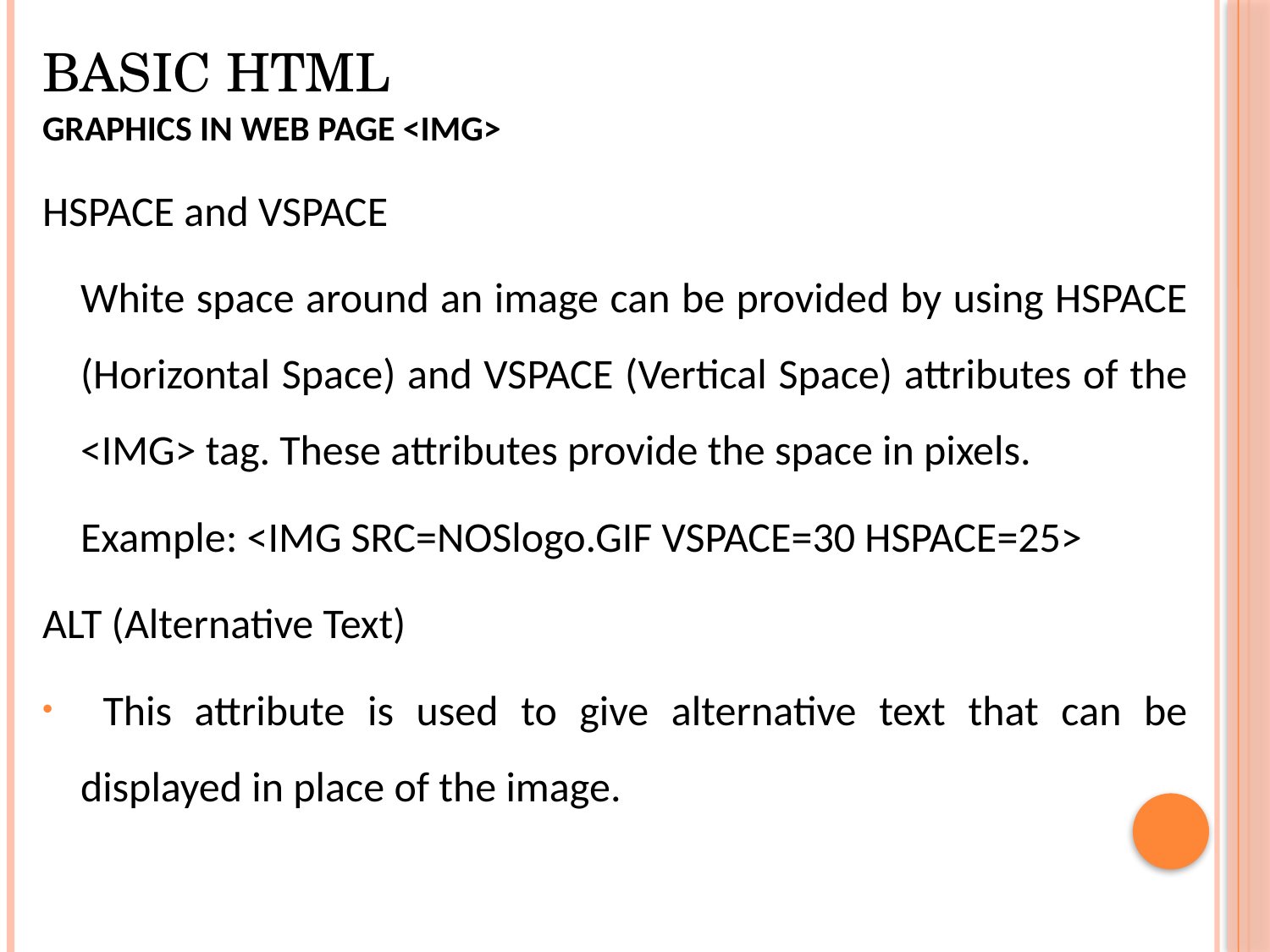

# Basic HTML
GRAPHICS IN WEB PAGE <IMG>
HSPACE and VSPACE
	White space around an image can be provided by using HSPACE (Horizontal Space) and VSPACE (Vertical Space) attributes of the <IMG> tag. These attributes provide the space in pixels.
	Example: <IMG SRC=NOSlogo.GIF VSPACE=30 HSPACE=25>
ALT (Alternative Text)
 This attribute is used to give alternative text that can be displayed in place of the image.